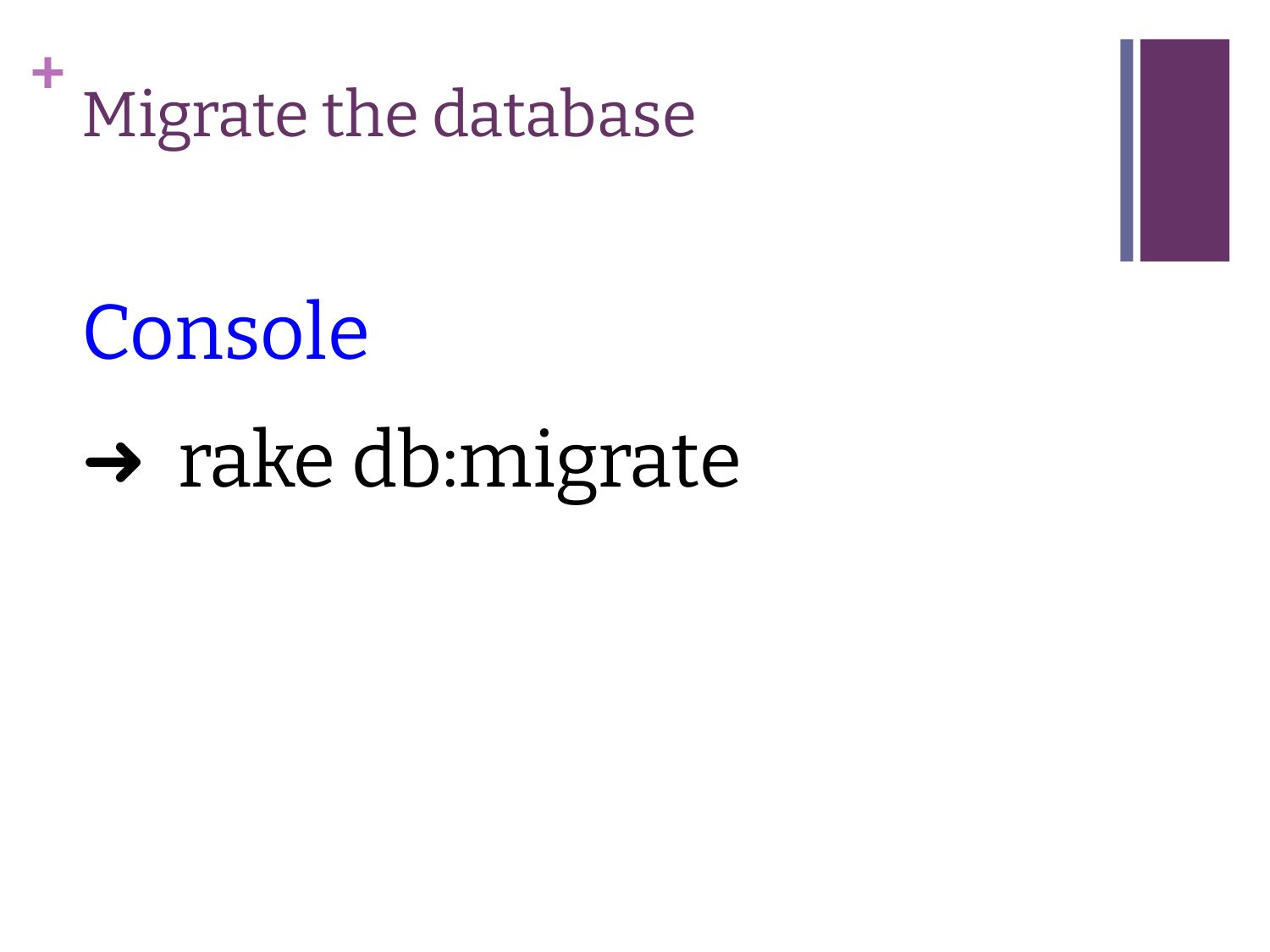

# Migrate the database
Console
➜  rake db:migrate